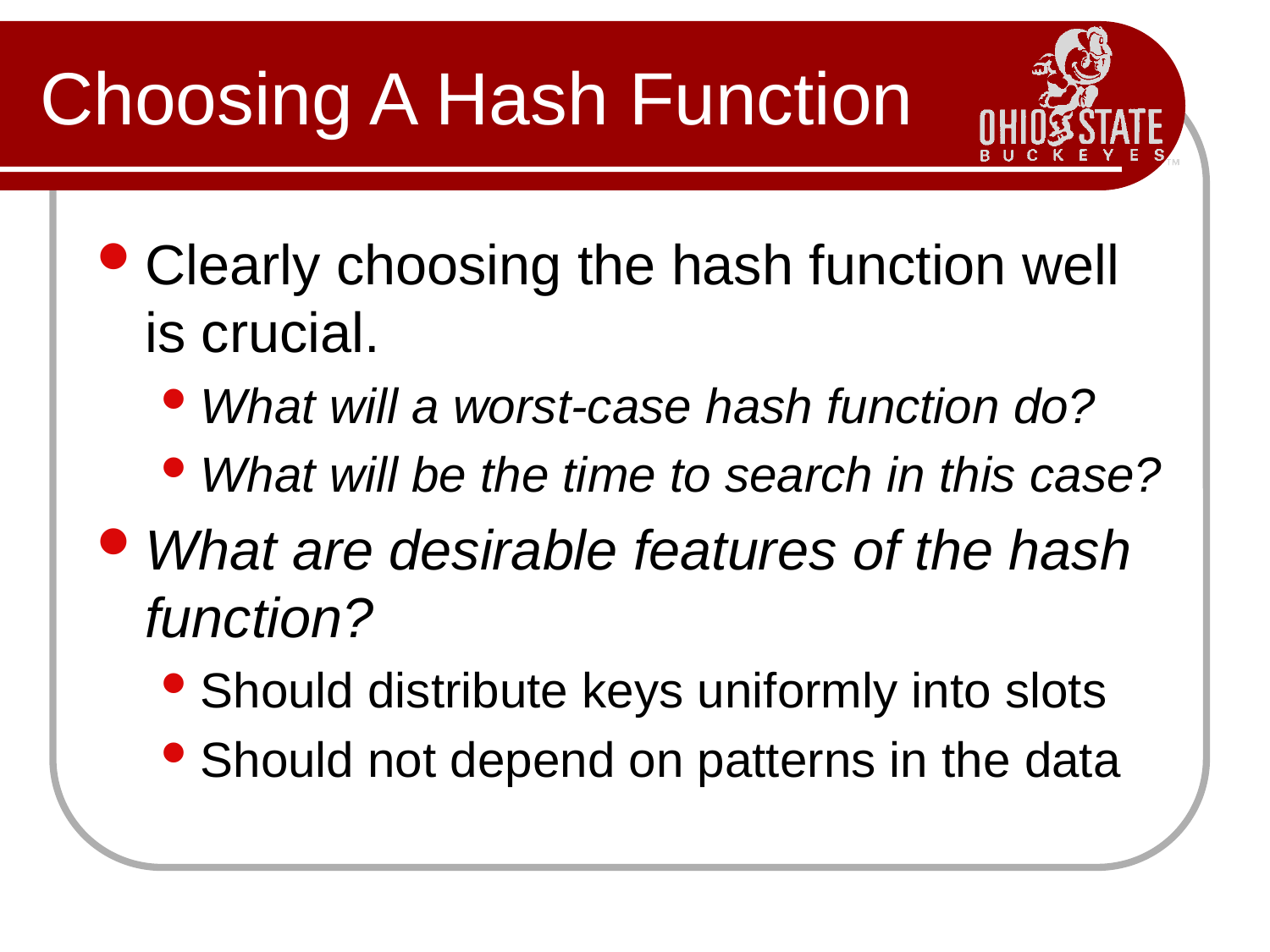

# Choosing A Hash Function
Clearly choosing the hash function well is crucial.
What will a worst-case hash function do?
What will be the time to search in this case?
What are desirable features of the hash function?
Should distribute keys uniformly into slots
Should not depend on patterns in the data